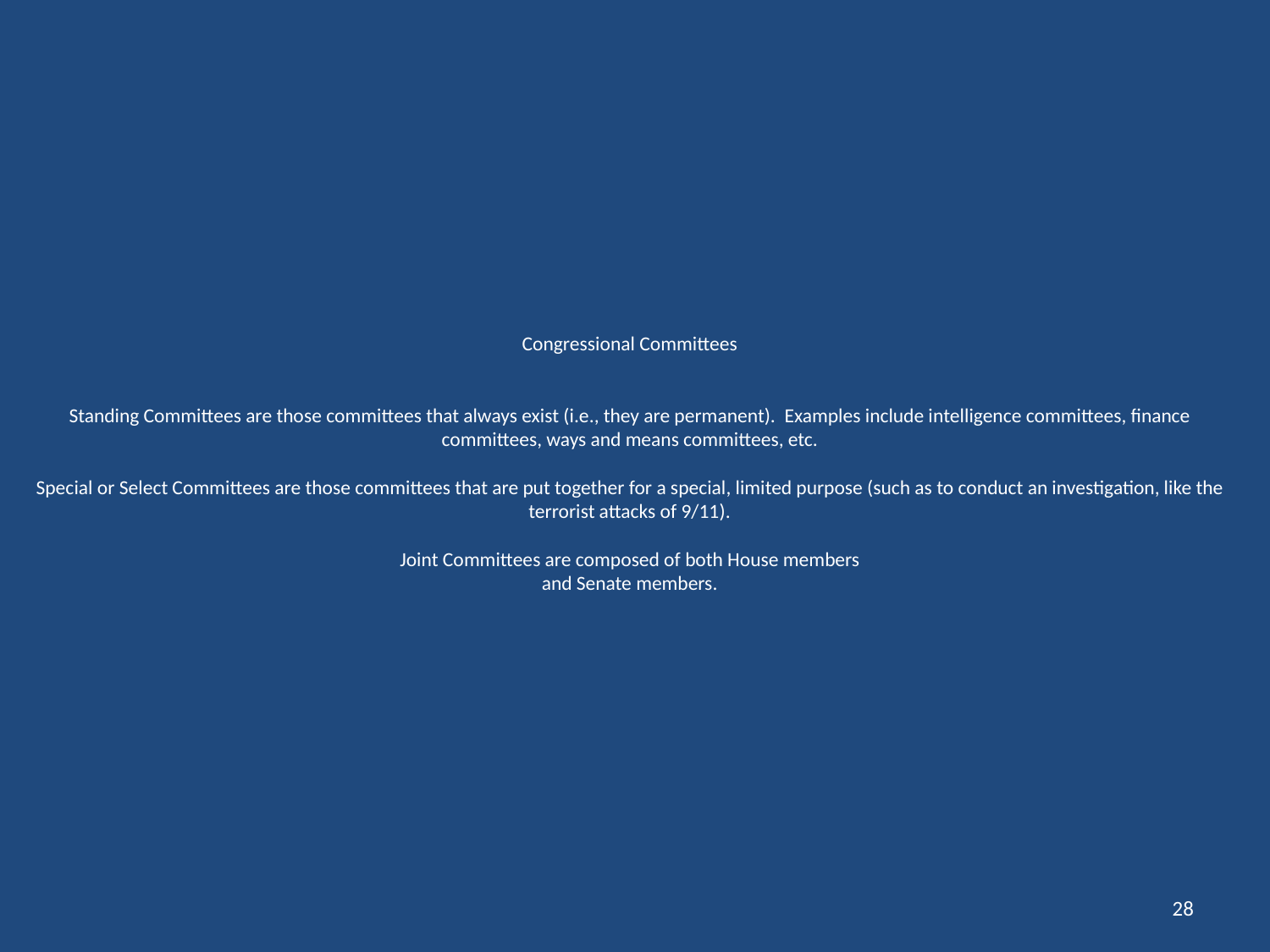

# Congressional Committees Standing Committees are those committees that always exist (i.e., they are permanent).  Examples include intelligence committees, finance committees, ways and means committees, etc. Special or Select Committees are those committees that are put together for a special, limited purpose (such as to conduct an investigation, like the terrorist attacks of 9/11). Joint Committees are composed of both House members and Senate members.
28